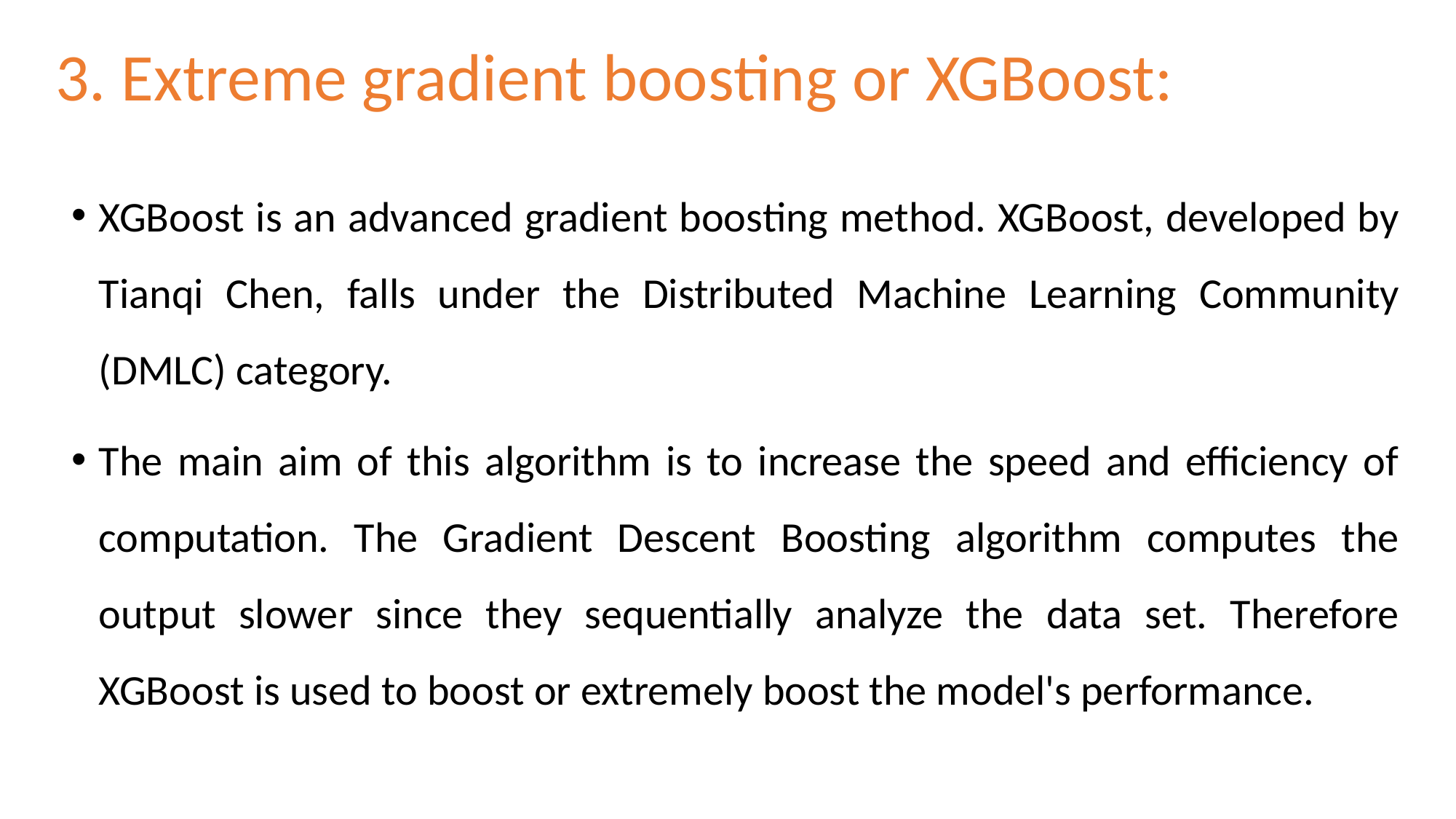

# 3. Extreme gradient boosting or XGBoost:
XGBoost is an advanced gradient boosting method. XGBoost, developed by Tianqi Chen, falls under the Distributed Machine Learning Community (DMLC) category.
The main aim of this algorithm is to increase the speed and efficiency of computation. The Gradient Descent Boosting algorithm computes the output slower since they sequentially analyze the data set. Therefore XGBoost is used to boost or extremely boost the model's performance.